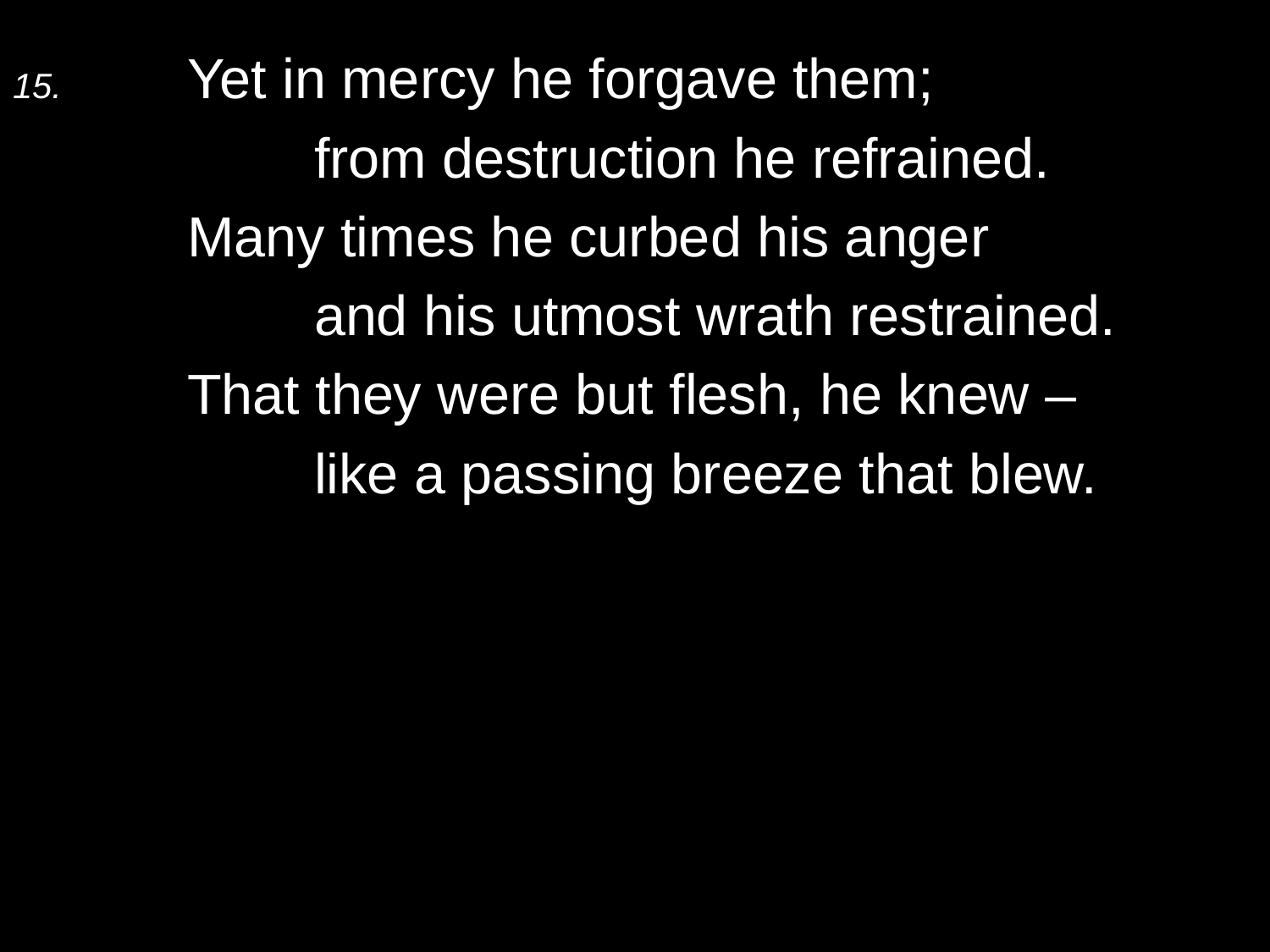

15.	Yet in mercy he forgave them;
		from destruction he refrained.
	Many times he curbed his anger
		and his utmost wrath restrained.
	That they were but flesh, he knew –
		like a passing breeze that blew.